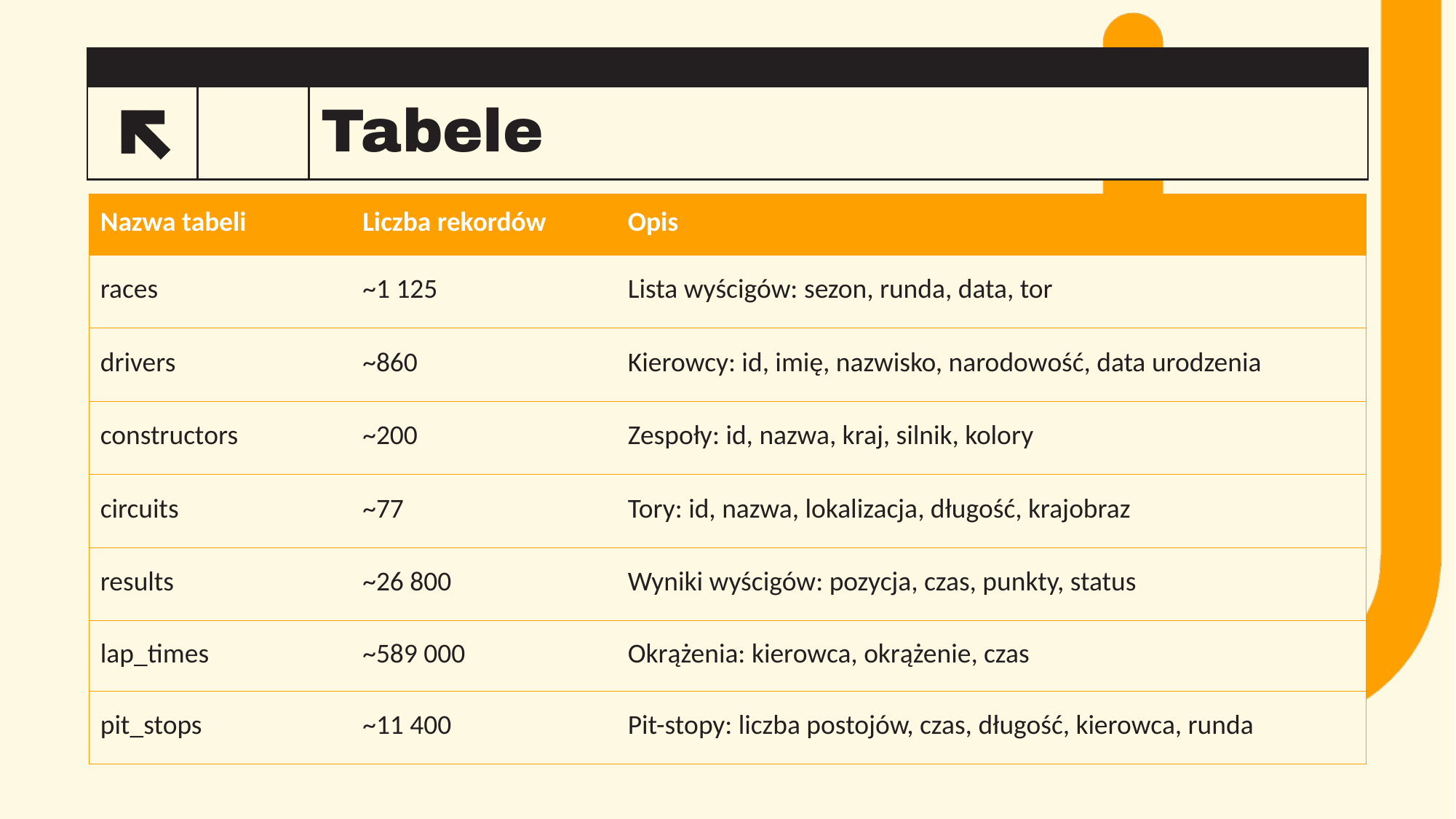

# Tabele

3
| Nazwa tabeli | Liczba rekordów | Opis |
| --- | --- | --- |
| races | ~1 125 | Lista wyścigów: sezon, runda, data, tor |
| drivers | ~860 | Kierowcy: id, imię, nazwisko, narodowość, data urodzenia |
| constructors | ~200 | Zespoły: id, nazwa, kraj, silnik, kolory |
| circuits | ~77 | Tory: id, nazwa, lokalizacja, długość, krajobraz |
| results | ~26 800 | Wyniki wyścigów: pozycja, czas, punkty, status |
| lap\_times | ~589 000 | Okrążenia: kierowca, okrążenie, czas |
| pit\_stops | ~11 400 | Pit-stopy: liczba postojów, czas, długość, kierowca, runda |